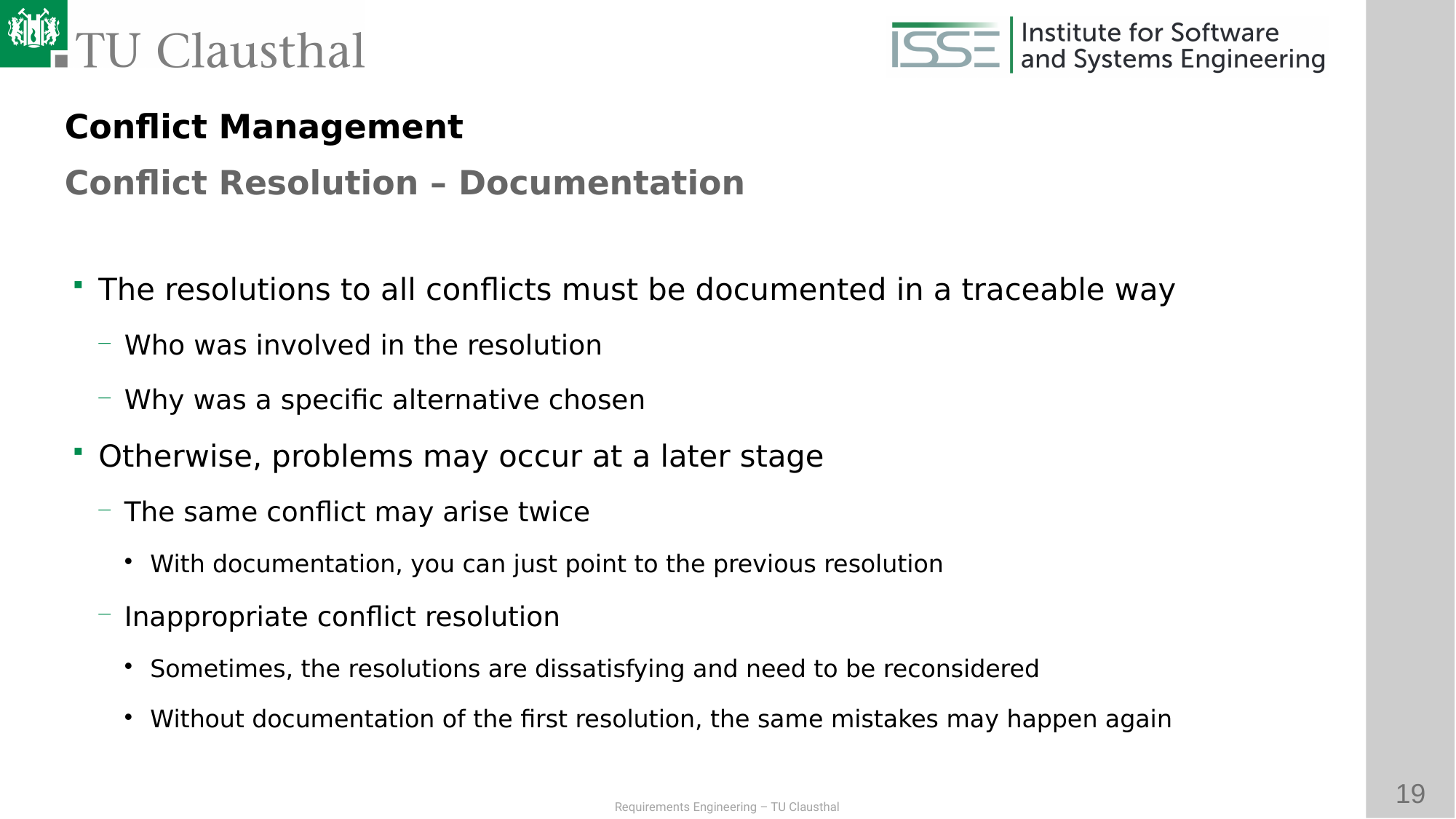

Conflict Management
Conflict Resolution – Documentation

# The resolutions to all conflicts must be documented in a traceable way
Who was involved in the resolution
Why was a specific alternative chosen
Otherwise, problems may occur at a later stage
The same conflict may arise twice
With documentation, you can just point to the previous resolution
Inappropriate conflict resolution
Sometimes, the resolutions are dissatisfying and need to be reconsidered
Without documentation of the first resolution, the same mistakes may happen again